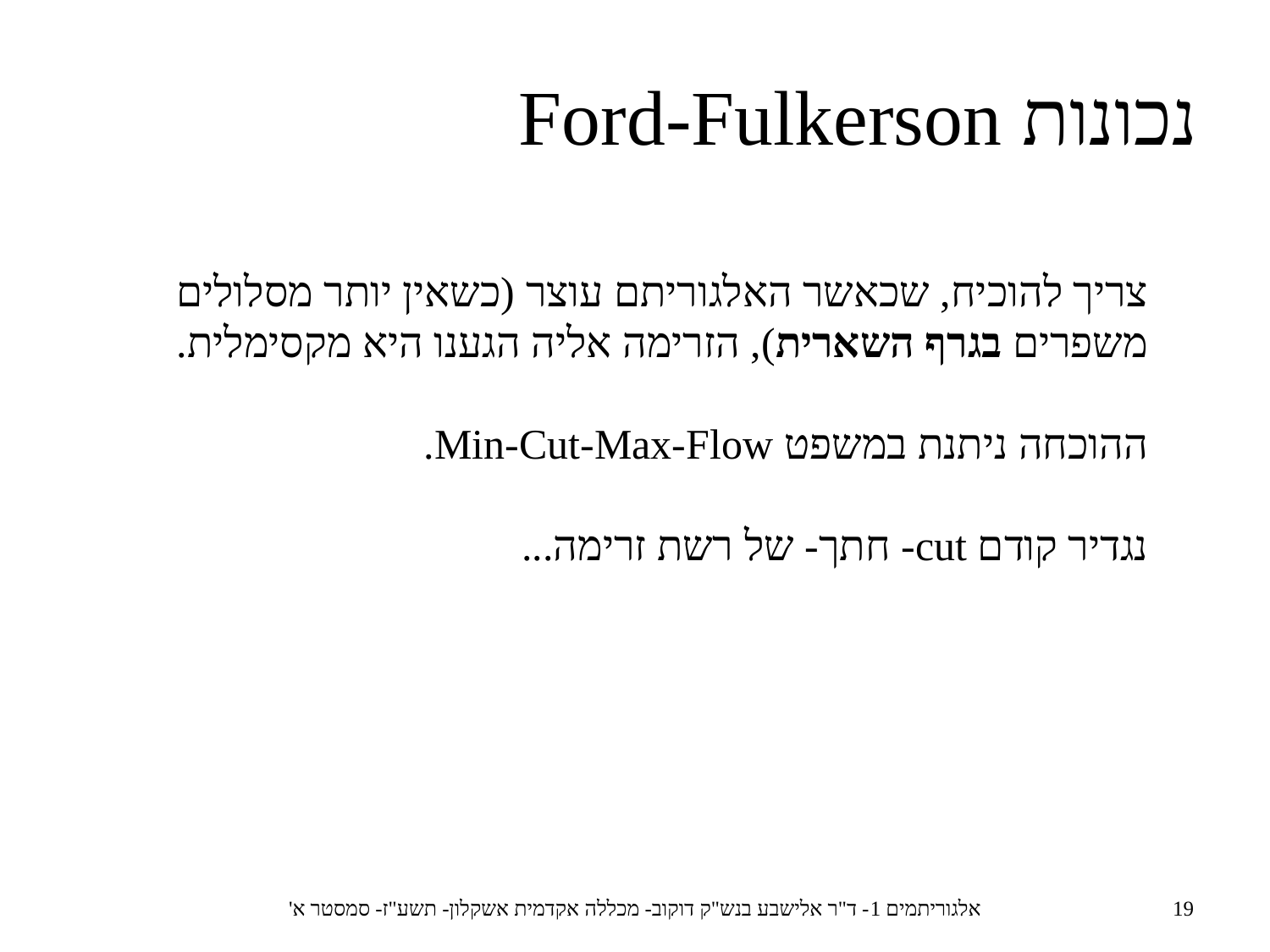

נכונות Ford-Fulkerson
צריך להוכיח, שכאשר האלגוריתם עוצר (כשאין יותר מסלולים משפרים בגרף השארית), הזרימה אליה הגענו היא מקסימלית.

ההוכחה ניתנת במשפט Min-Cut-Max-Flow.

נגדיר קודם cut- חתך- של רשת זרימה...
אלגוריתמים 1- ד"ר אלישבע בנש"ק דוקוב- מכללה אקדמית אשקלון- תשע"ז- סמסטר א'
19